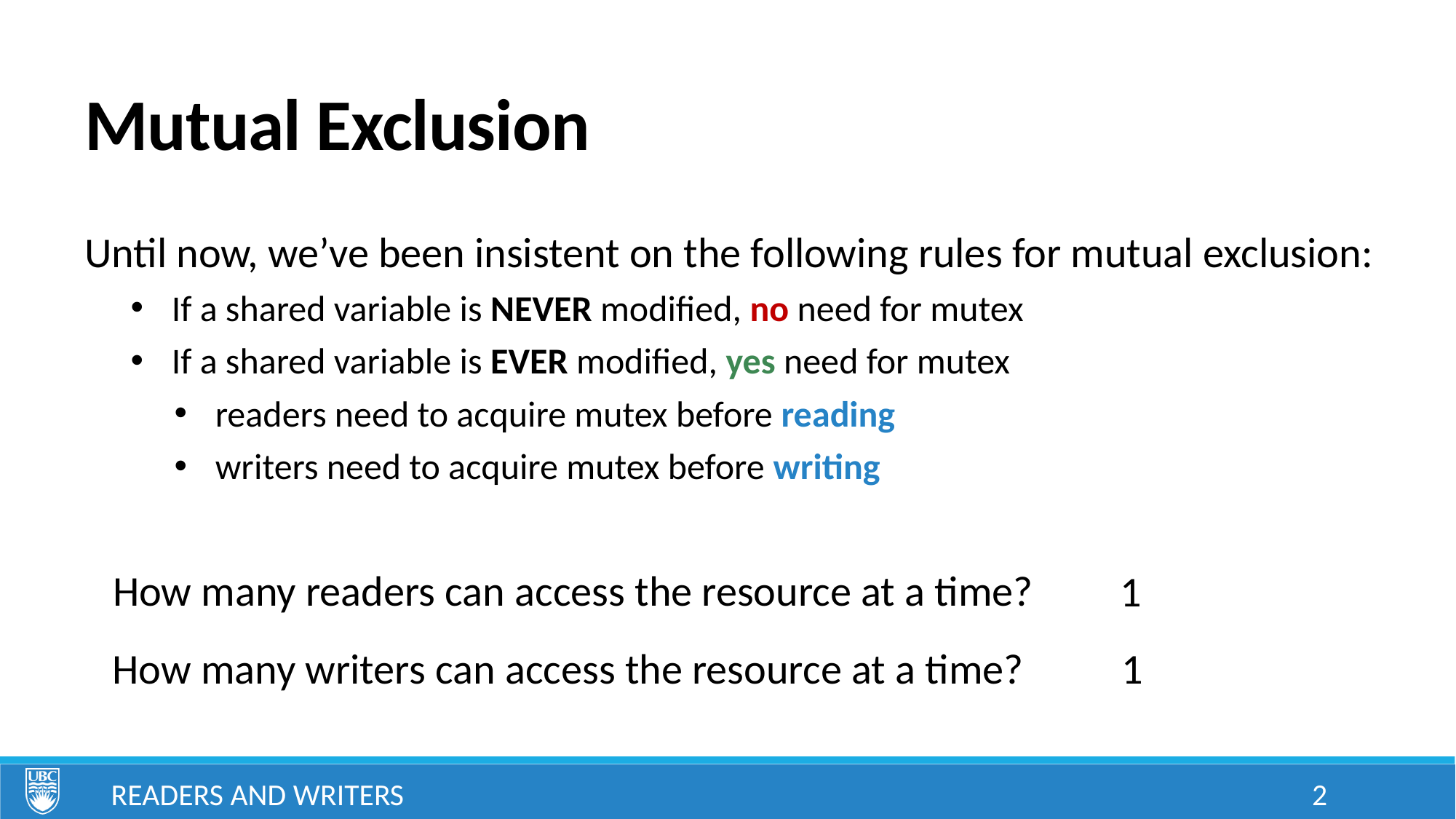

# Mutual Exclusion
Until now, we’ve been insistent on the following rules for mutual exclusion:
If a shared variable is NEVER modified, no need for mutex
If a shared variable is EVER modified, yes need for mutex
readers need to acquire mutex before reading
writers need to acquire mutex before writing
How many readers can access the resource at a time?
1
1
How many writers can access the resource at a time?
Readers and Writers
2